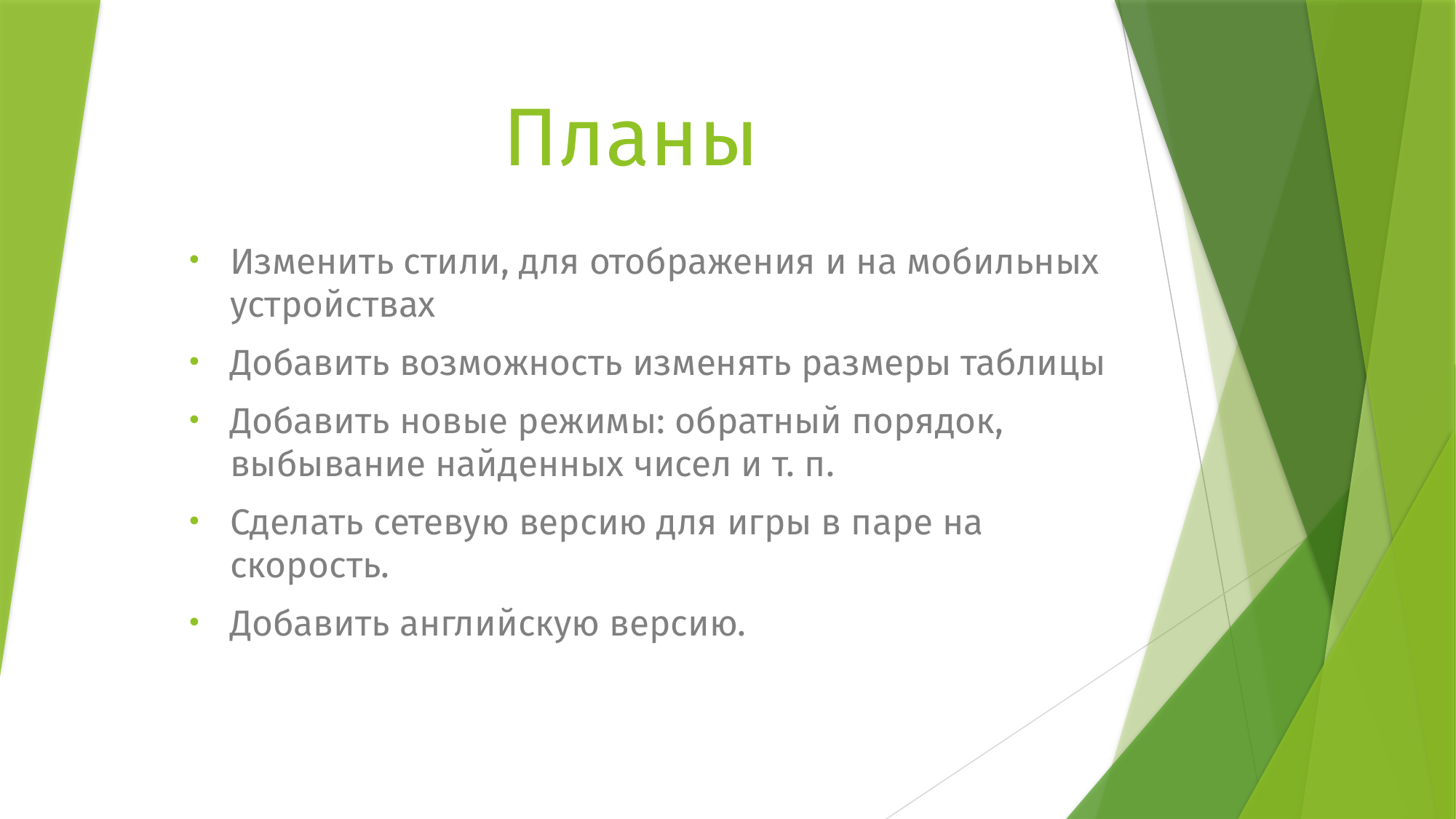

# Планы
Изменить стили, для отображения и на мобильных устройствах
Добавить возможность изменять размеры таблицы
Добавить новые режимы: обратный порядок, выбывание найденных чисел и т. п.
Сделать сетевую версию для игры в паре на скорость.
Добавить английскую версию.